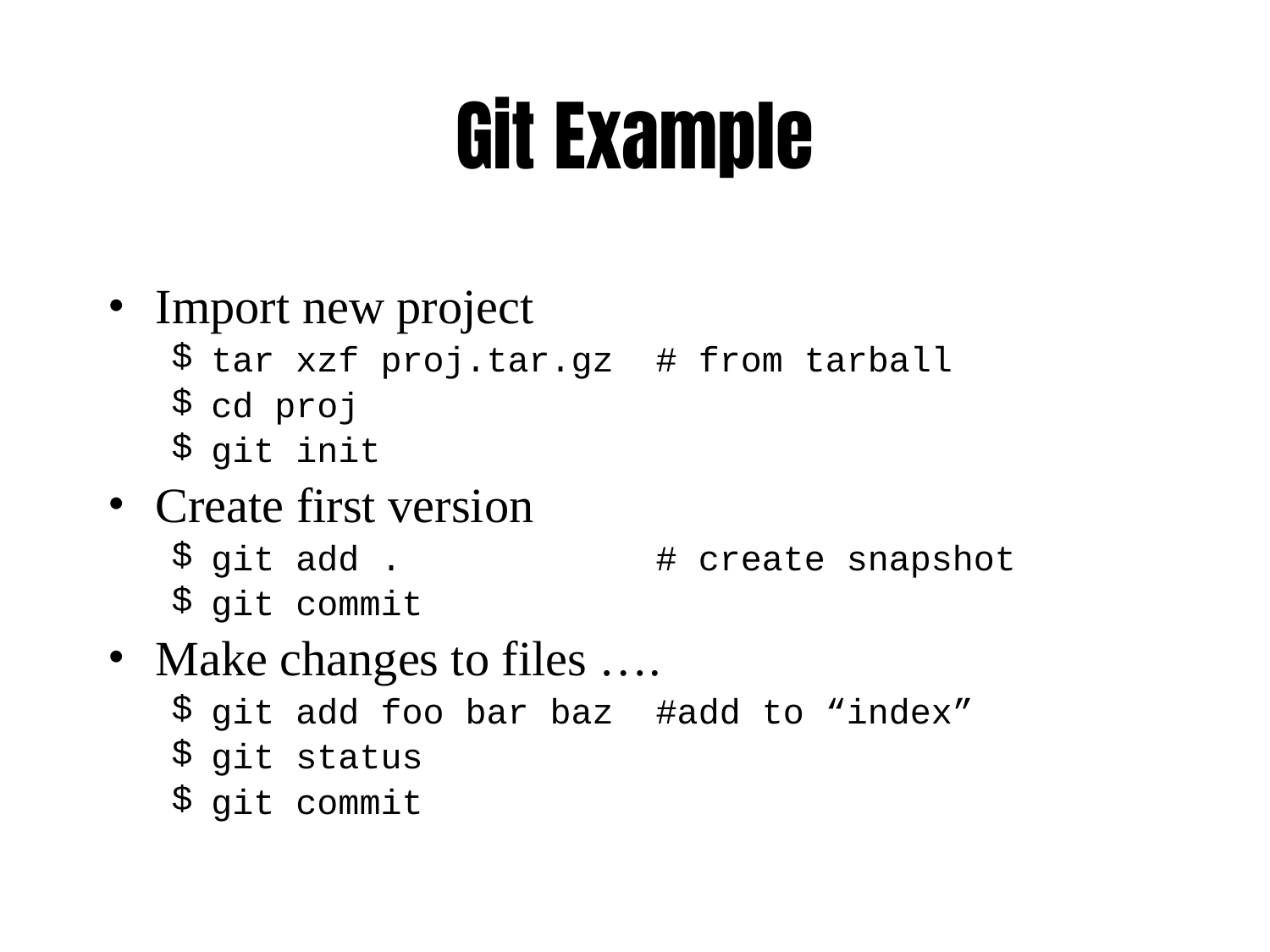

Git Example
Import new project
tar xzf proj.tar.gz  # from tarball
cd proj
git init
Create first version
git add .            # create snapshot
git commit
Make changes to files ….
git add foo bar baz  #add to “index”
git status
git commit